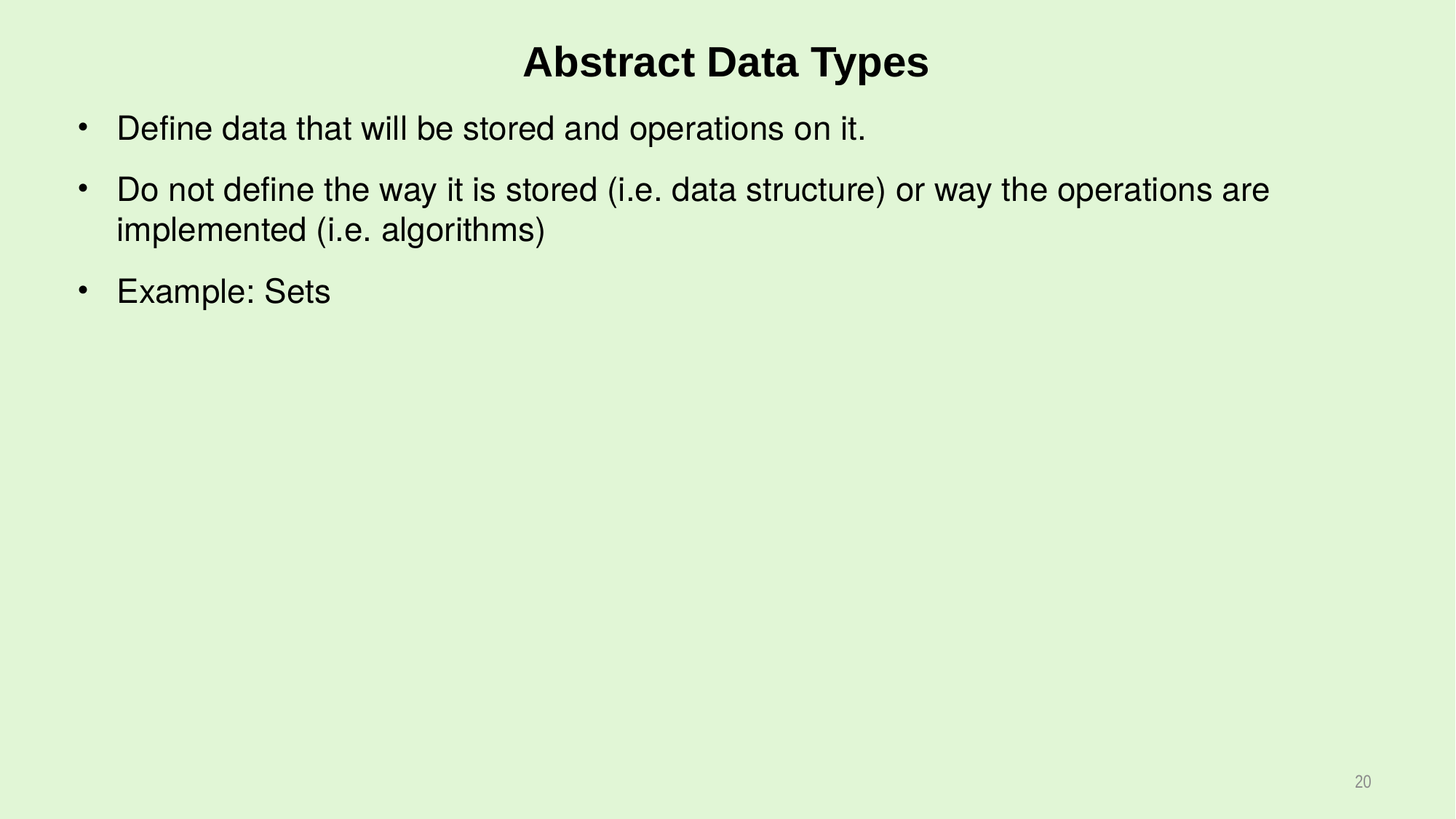

# Abstract Data Types
Define data that will be stored and operations on it.
Do not define the way it is stored (i.e. data structure) or way the operations are implemented (i.e. algorithms)
Example: Sets

20